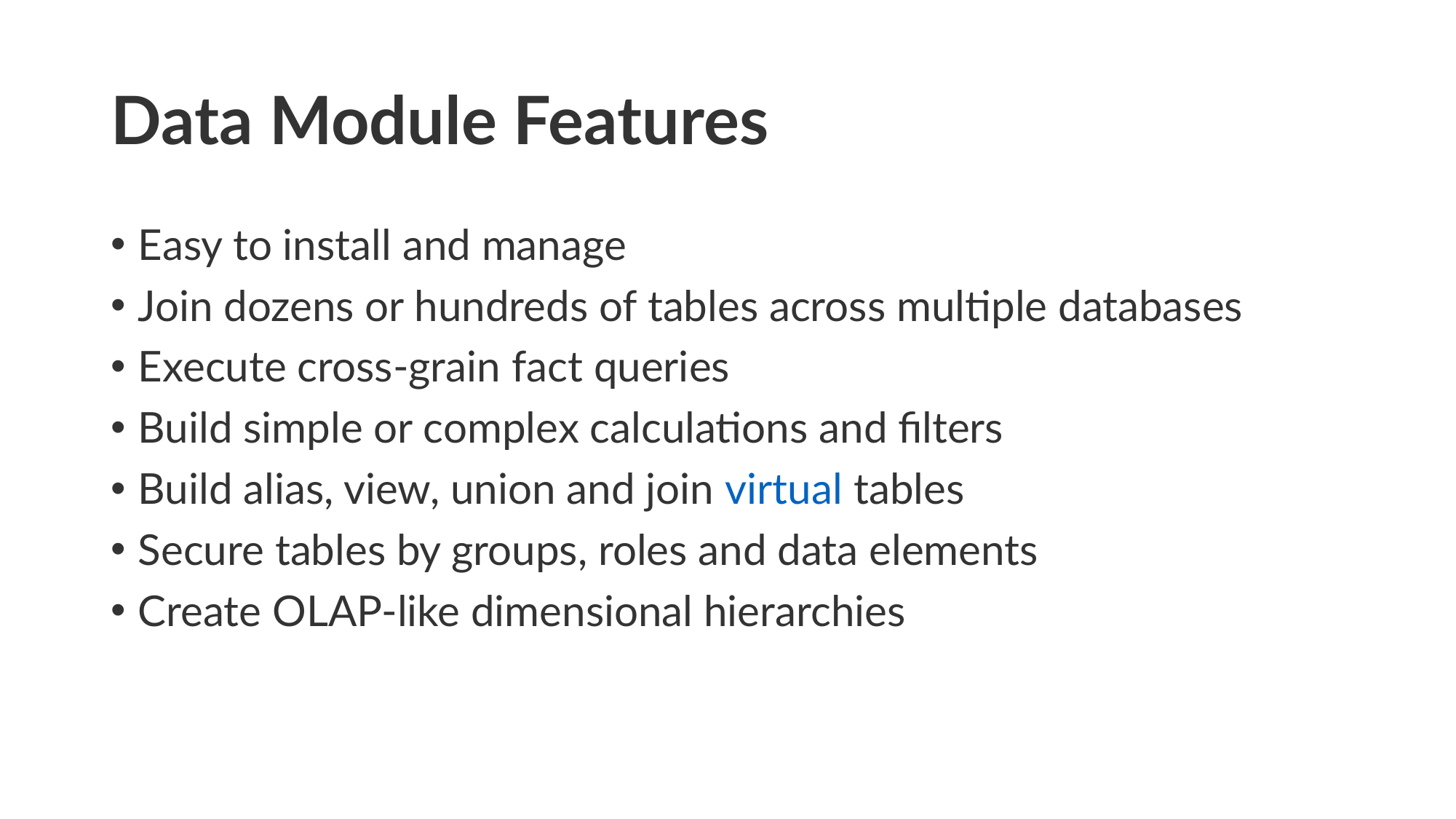

# Data Module Features
Easy to install and manage
Join dozens or hundreds of tables across multiple databases
Execute cross-grain fact queries
Build simple or complex calculations and filters
Build alias, view, union and join virtual tables
Secure tables by groups, roles and data elements
Create OLAP-like dimensional hierarchies